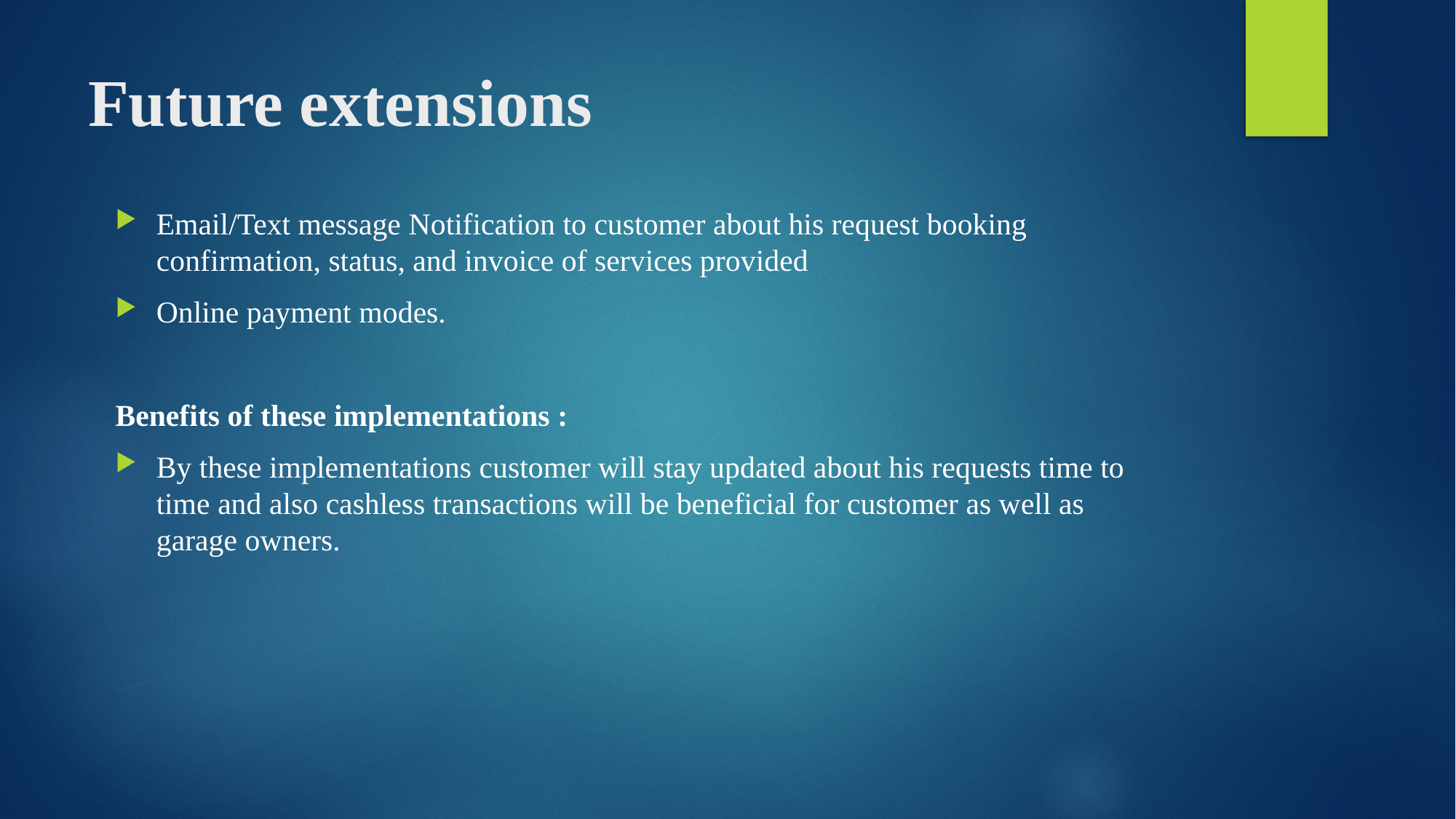

# Future extensions
Email/Text message Notification to customer about his request booking confirmation, status, and invoice of services provided
Online payment modes.

Benefits of these implementations :
By these implementations customer will stay updated about his requests time to time and also cashless transactions will be beneficial for customer as well as garage owners.